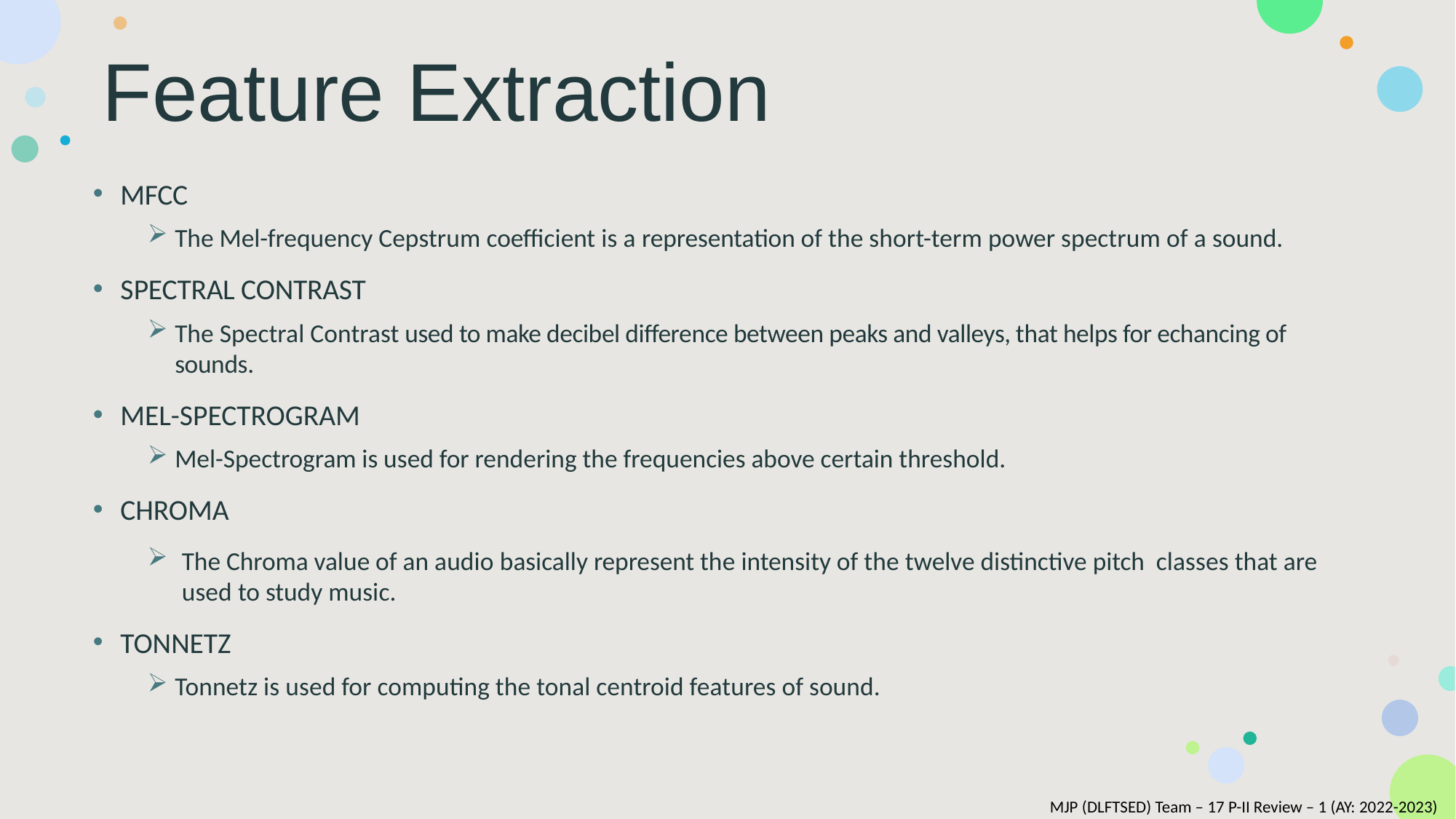

# Feature Extraction
MFCC
The Mel-frequency Cepstrum coefficient is a representation of the short-term power spectrum of a sound.
SPECTRAL CONTRAST
The Spectral Contrast used to make decibel difference between peaks and valleys, that helps for echancing of sounds.
MEL-SPECTROGRAM
Mel-Spectrogram is used for rendering the frequencies above certain threshold.
CHROMA
The Chroma value of an audio basically represent the intensity of the twelve distinctive pitch  classes that are used to study music.
TONNETZ
Tonnetz is used for computing the tonal centroid features of sound.
MJP (DLFTSED) Team – 17 P-II Review – 1 (AY: 2022-2023)